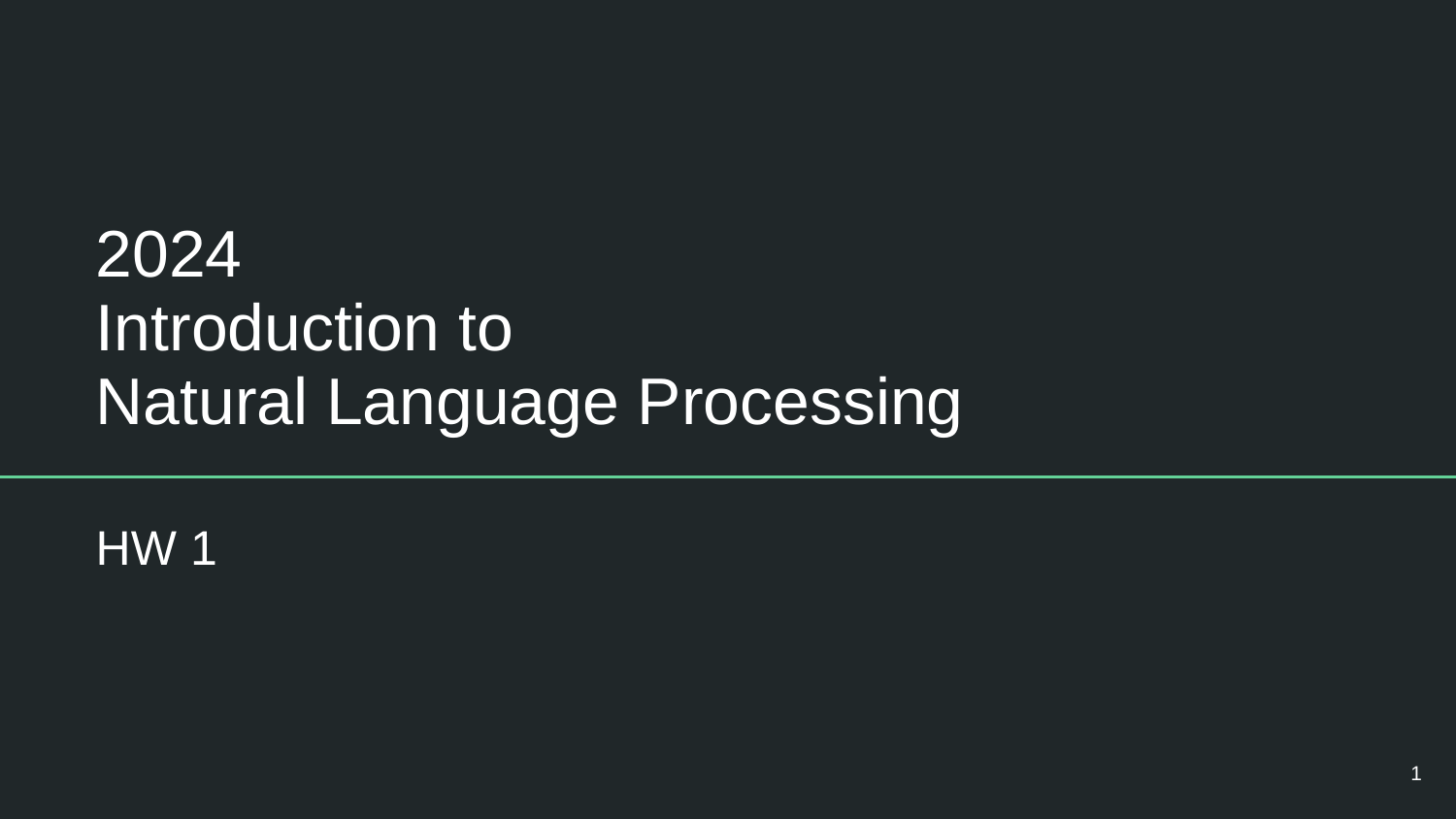

# 2024
Introduction to
Natural Language Processing
HW 1
1